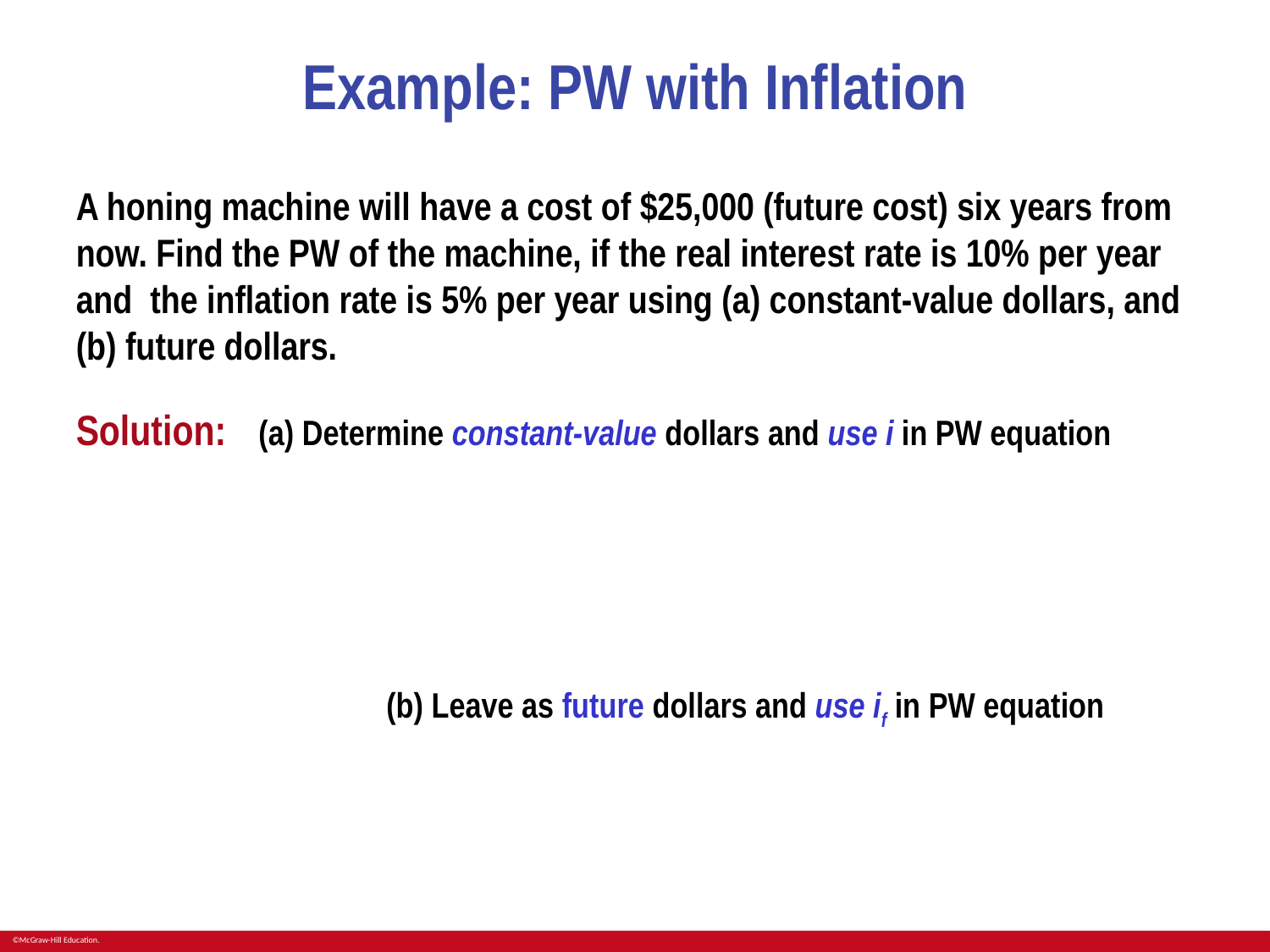

# Example: PW with Inflation
A honing machine will have a cost of $25,000 (future cost) six years from now. Find the PW of the machine, if the real interest rate is 10% per year and  the inflation rate is 5% per year using (a) constant-value dollars, and (b) future dollars.
Solution:    (a) Determine constant-value dollars and use i in PW equation

		       (b) Leave as future dollars and use if in PW equation